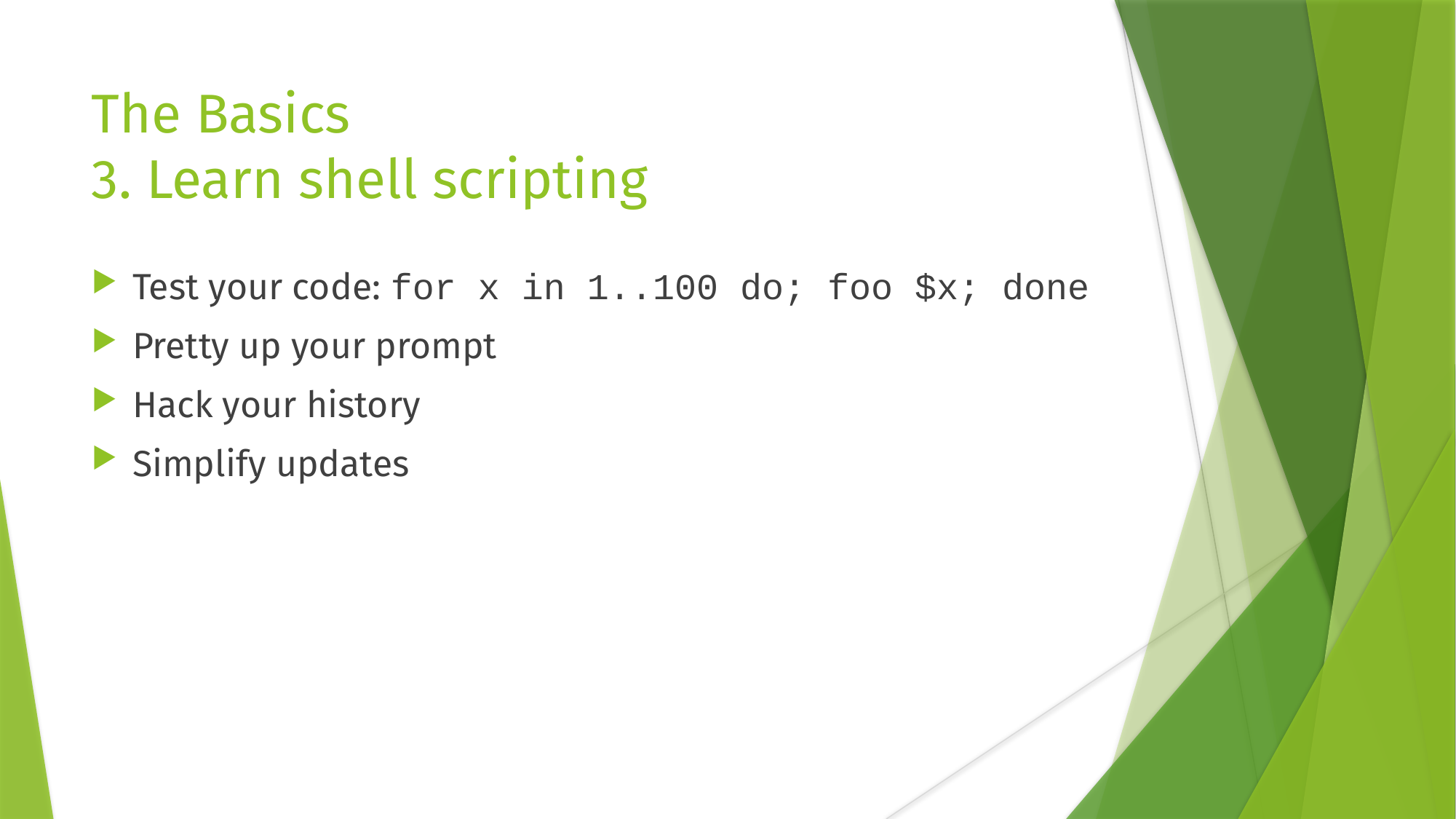

# The Basics 3. Learn shell scripting
Test your code: for x in 1..100 do; foo $x; done
Pretty up your prompt
Hack your history
Simplify updates